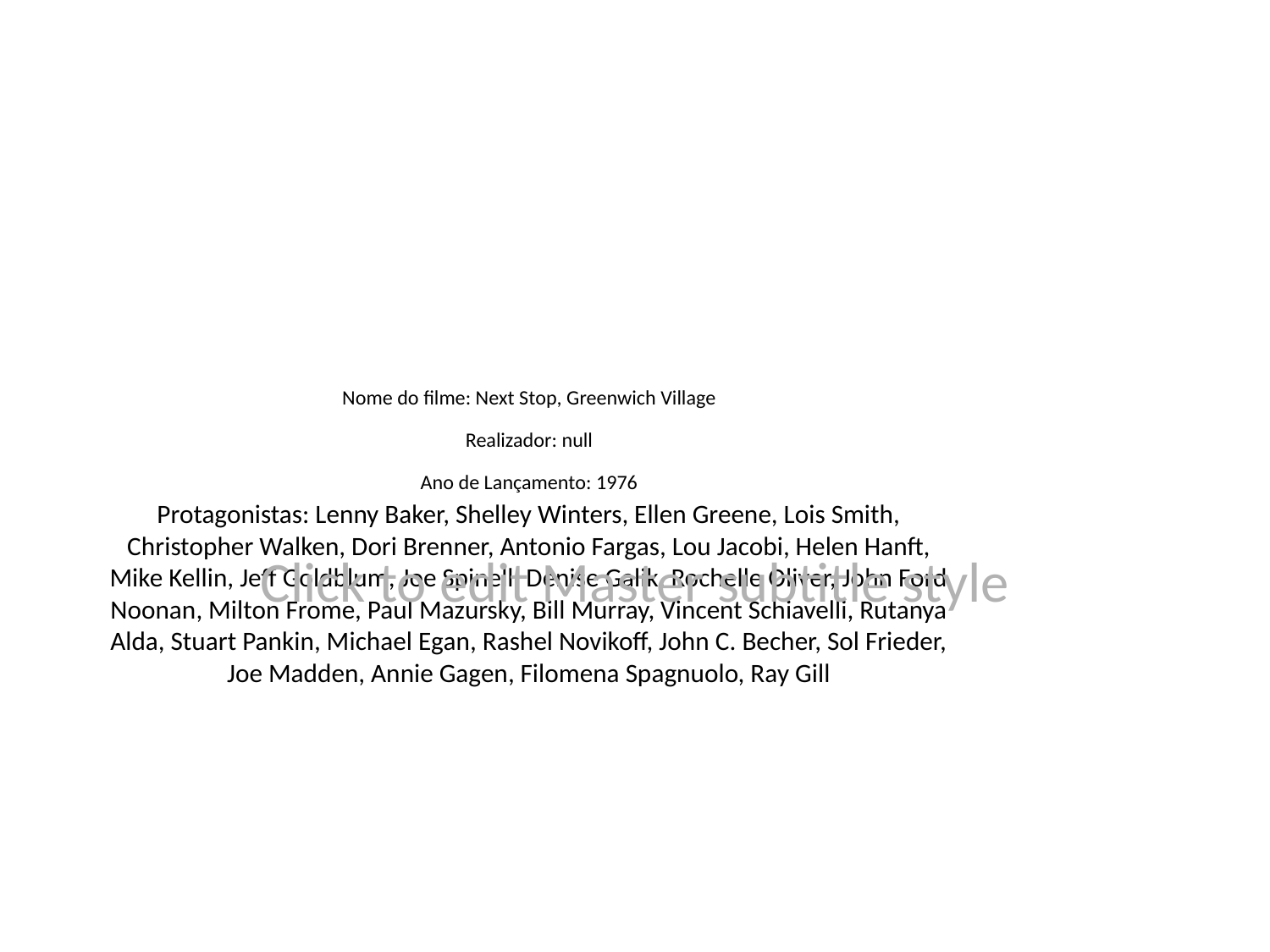

# Nome do filme: Next Stop, Greenwich Village
Realizador: null
Ano de Lançamento: 1976
Protagonistas: Lenny Baker, Shelley Winters, Ellen Greene, Lois Smith, Christopher Walken, Dori Brenner, Antonio Fargas, Lou Jacobi, Helen Hanft, Mike Kellin, Jeff Goldblum, Joe Spinell, Denise Galik, Rochelle Oliver, John Ford Noonan, Milton Frome, Paul Mazursky, Bill Murray, Vincent Schiavelli, Rutanya Alda, Stuart Pankin, Michael Egan, Rashel Novikoff, John C. Becher, Sol Frieder, Joe Madden, Annie Gagen, Filomena Spagnuolo, Ray Gill
Click to edit Master subtitle style